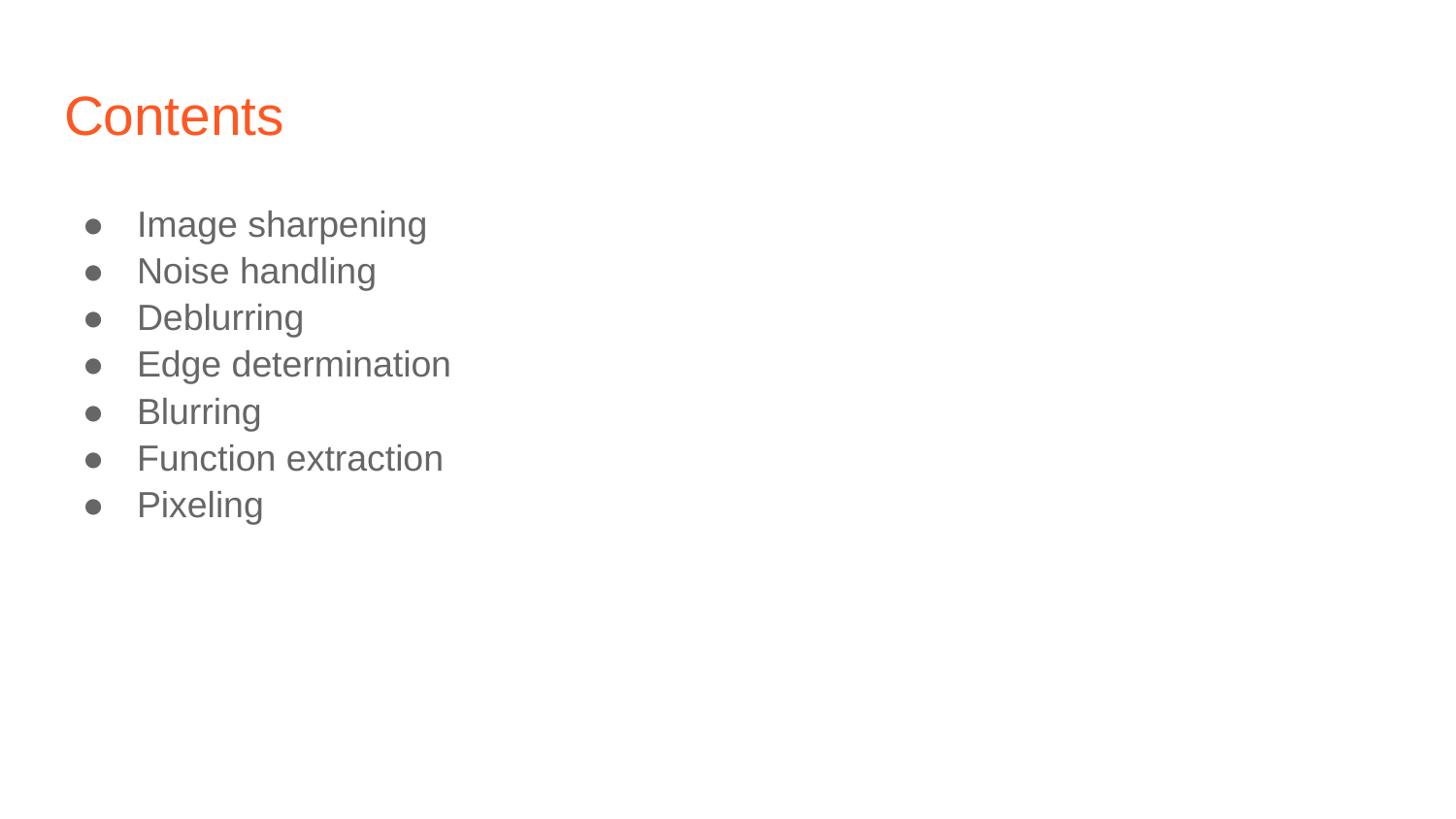

# Contents
Image sharpening
Noise handling
Deblurring
Edge determination
Blurring
Function extraction
Pixeling